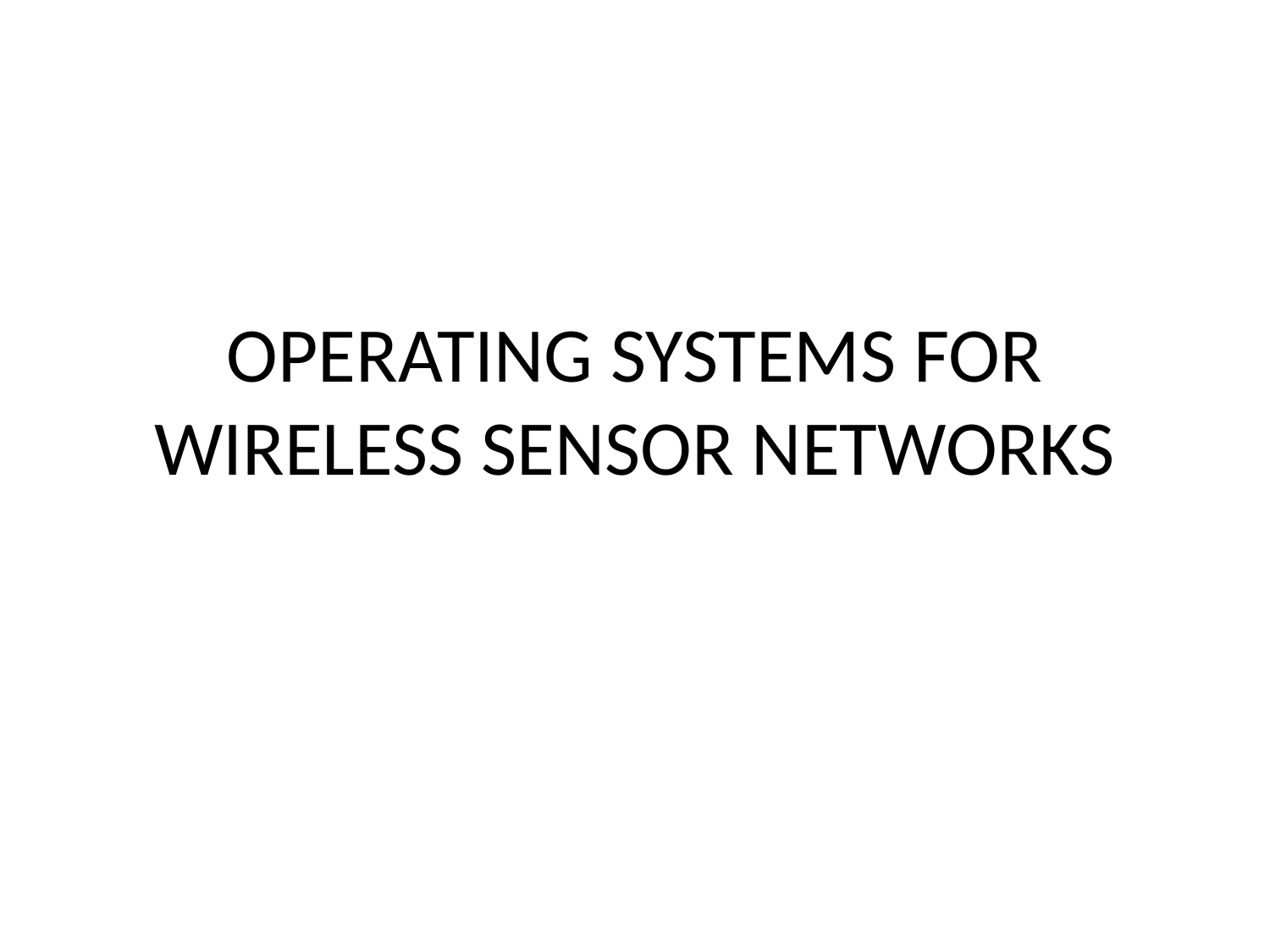

# OPERATING SYSTEMS FOR WIRELESS SENSOR NETWORKS